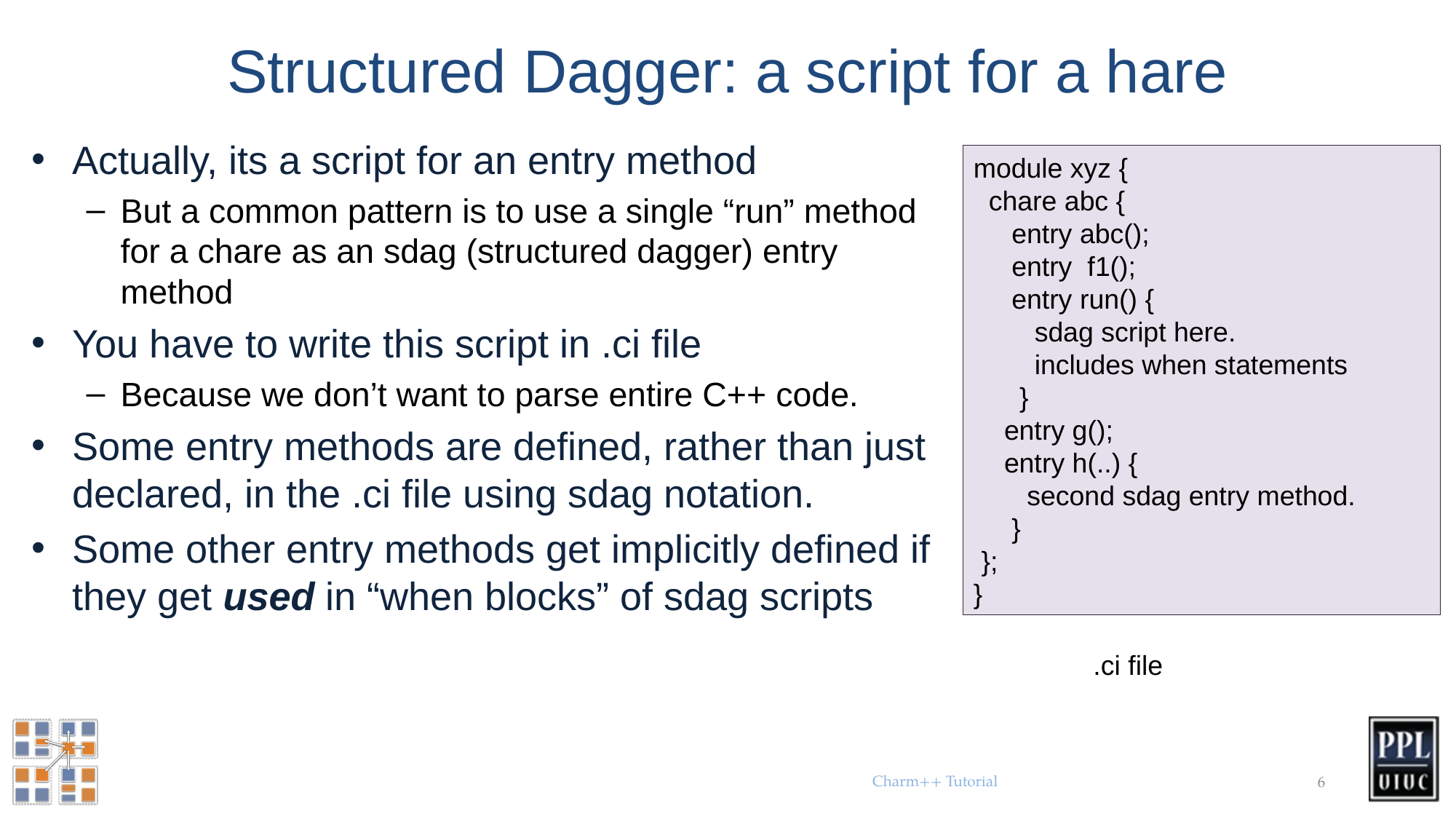

# Structured Dagger: a script for a hare
Actually, its a script for an entry method
But a common pattern is to use a single “run” method for a chare as an sdag (structured dagger) entry method
You have to write this script in .ci file
Because we don’t want to parse entire C++ code.
Some entry methods are defined, rather than just declared, in the .ci file using sdag notation.
Some other entry methods get implicitly defined if they get used in “when blocks” of sdag scripts
module xyz {
  chare abc {
     entry abc();
     entry  f1();
     entry run() {
        sdag script here.
        includes when statements
      }
    entry g();
    entry h(..) {
       second sdag entry method.
     }
 };
}
.ci file
Charm++ Tutorial
6